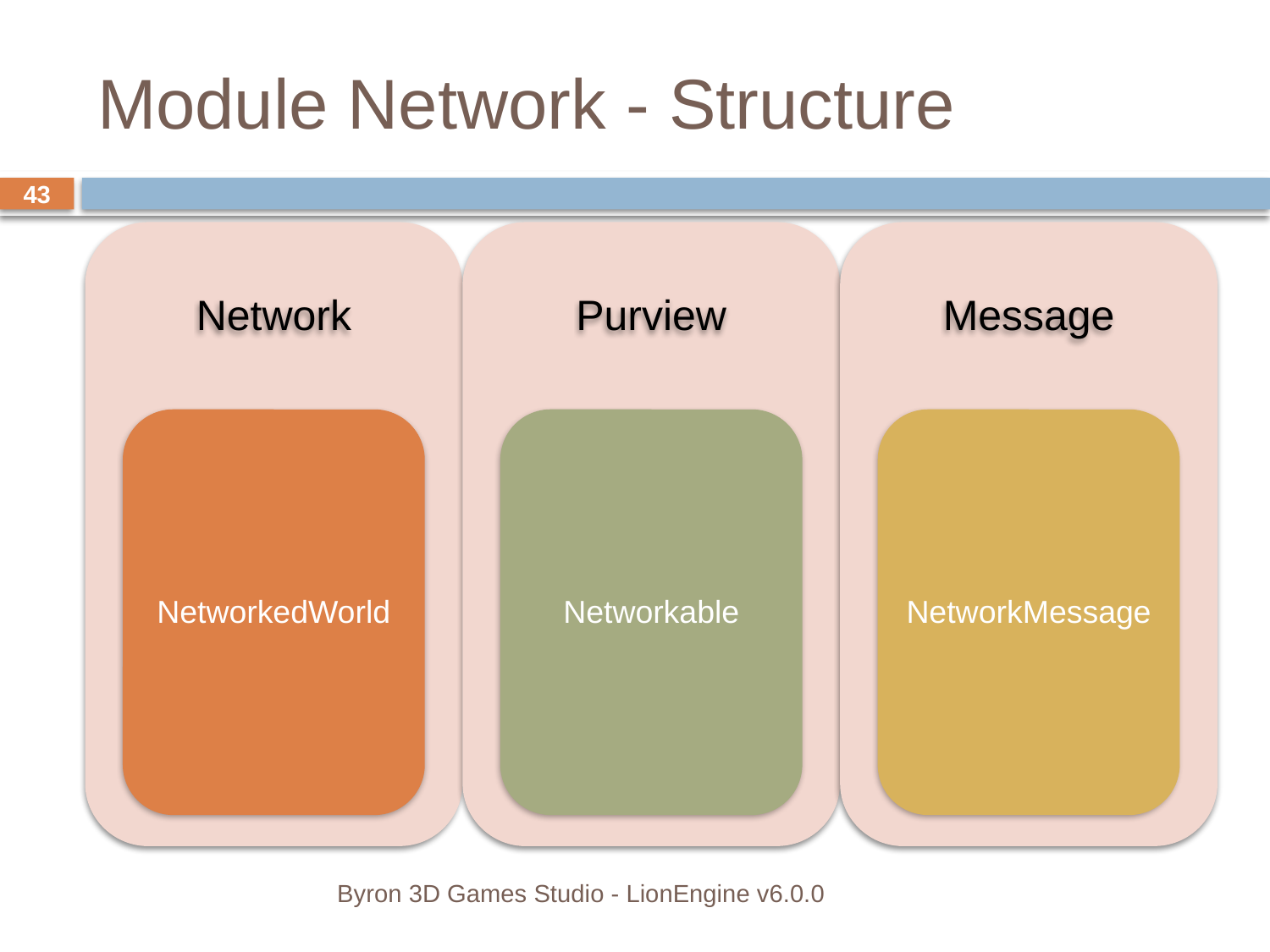

# Module Network - Structure
43
Network
NetworkedWorld
Message
NetworkMessage
Purview
Networkable
Byron 3D Games Studio - LionEngine v6.0.0